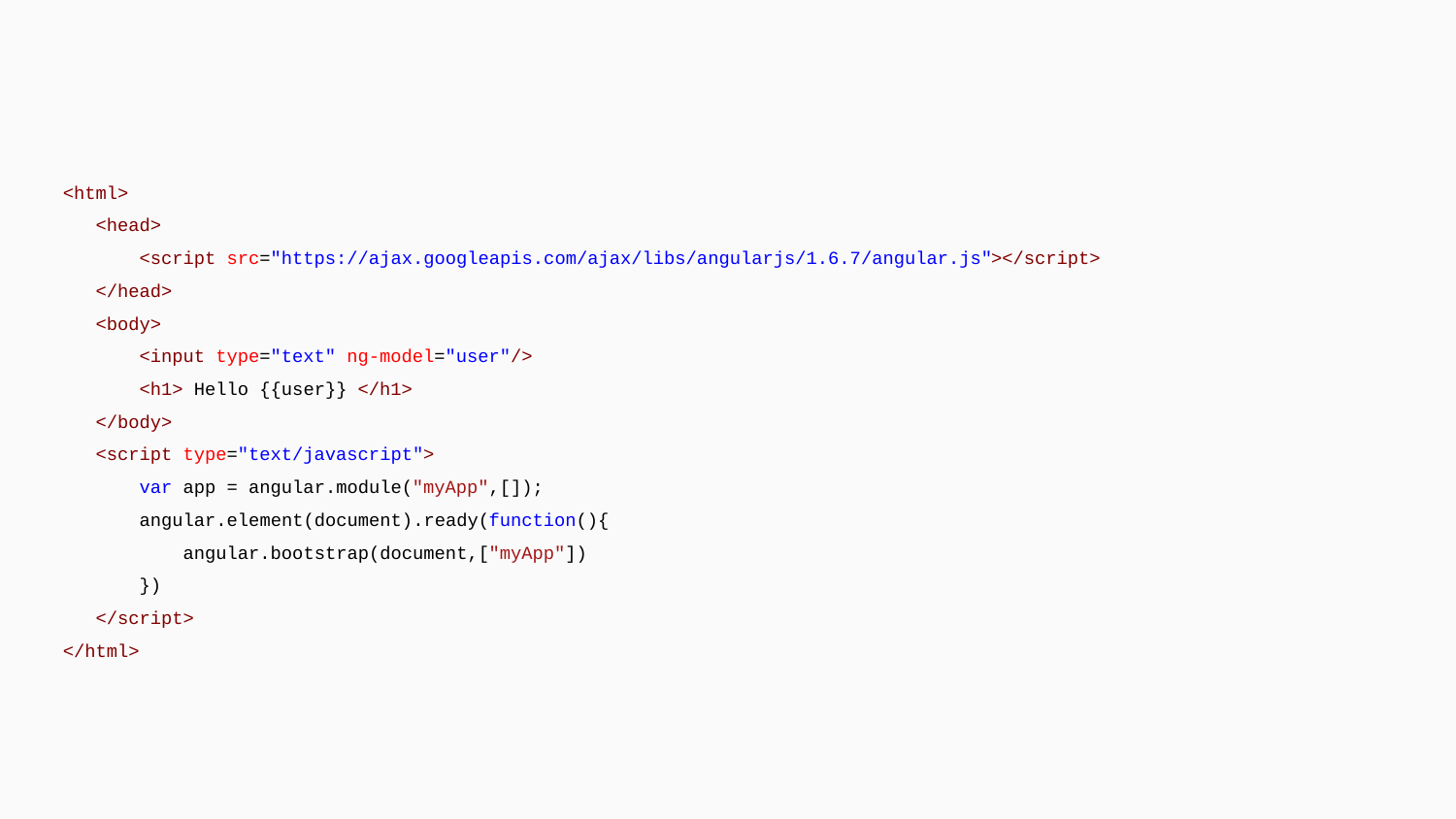

<html>
   <head>
       <script src="https://ajax.googleapis.com/ajax/libs/angularjs/1.6.7/angular.js"></script>
   </head>
   <body>
       <input type="text" ng-model="user"/>
       <h1> Hello {{user}} </h1>
   </body>
   <script type="text/javascript">
       var app = angular.module("myApp",[]);
       angular.element(document).ready(function(){
           angular.bootstrap(document,["myApp"])
       })
   </script>
</html>